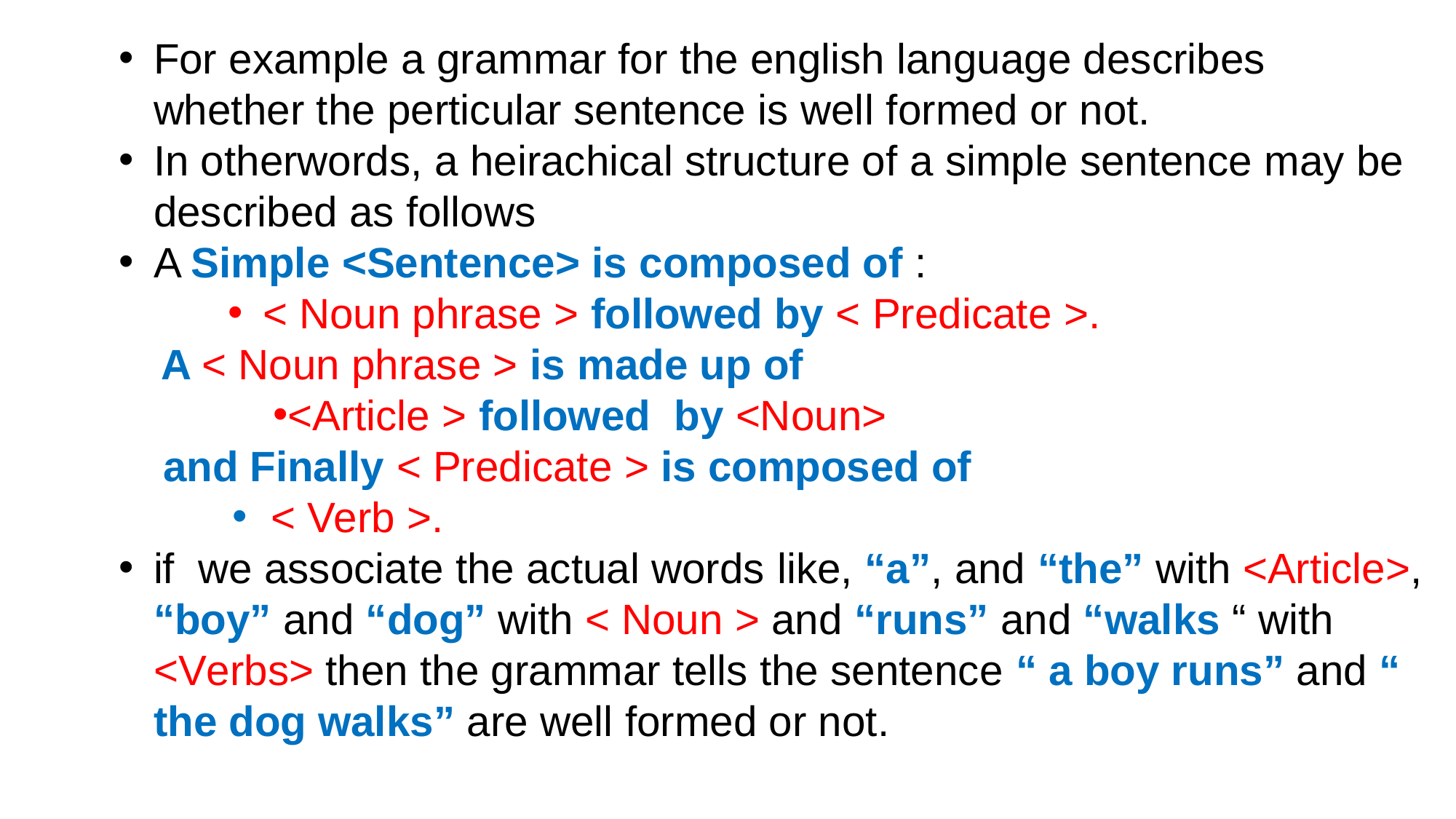

For example a grammar for the english language describes whether the perticular sentence is well formed or not.
In otherwords, a heirachical structure of a simple sentence may be described as follows
A Simple <Sentence> is composed of :
< Noun phrase > followed by < Predicate >.
A < Noun phrase > is made up of
<Article > followed  by <Noun>
and Finally < Predicate > is composed of
  < Verb >.
if  we associate the actual words like, “a”, and “the” with <Article>, “boy” and “dog” with < Noun > and “runs” and “walks “ with <Verbs> then the grammar tells the sentence “ a boy runs” and “ the dog walks” are well formed or not.